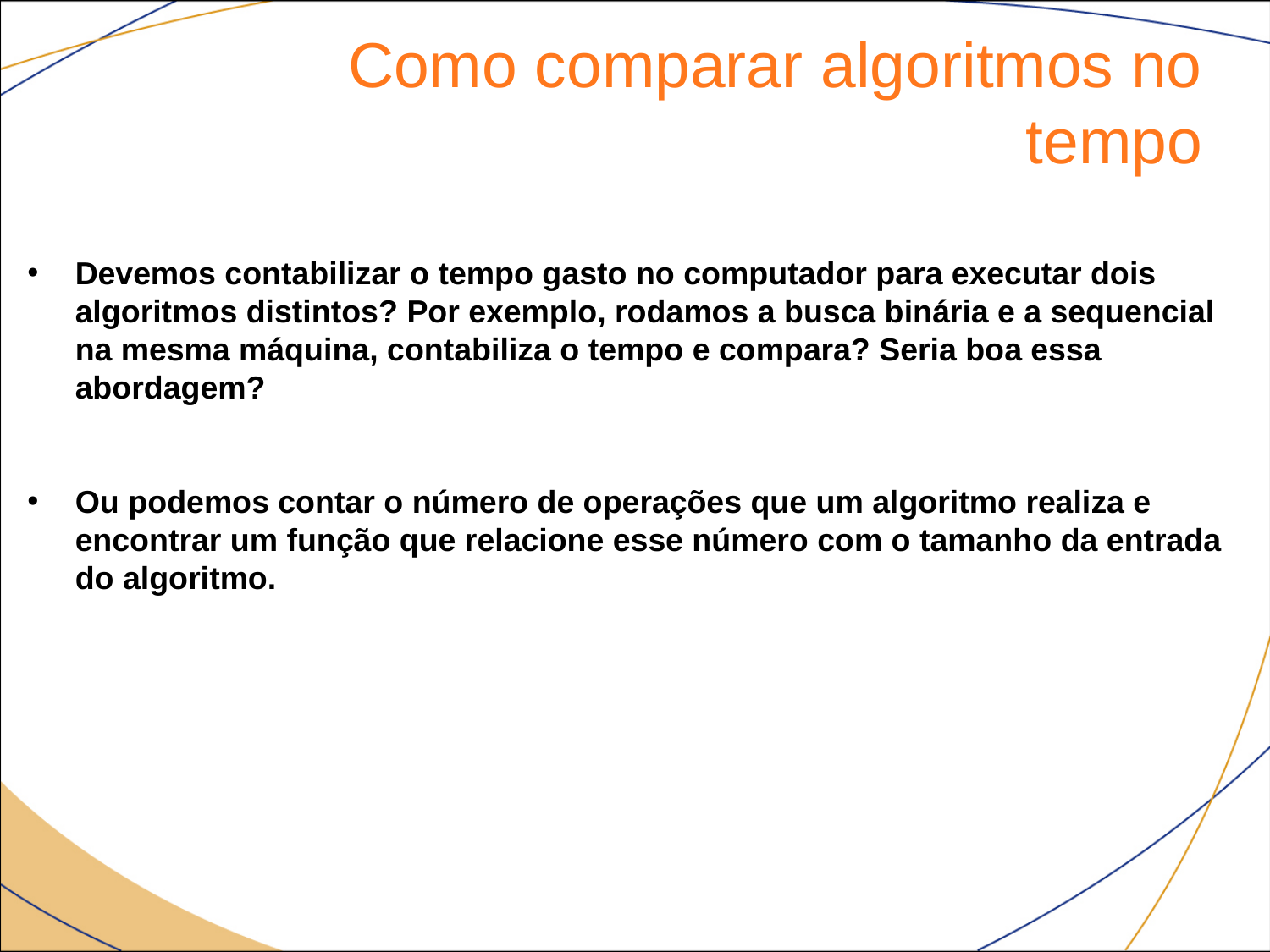

Como comparar algoritmos no tempo

Devemos contabilizar o tempo gasto no computador para executar dois algoritmos distintos? Por exemplo, rodamos a busca binária e a sequencial na mesma máquina, contabiliza o tempo e compara? Seria boa essa abordagem?

Ou podemos contar o número de operações que um algoritmo realiza e encontrar um função que relacione esse número com o tamanho da entrada do algoritmo.